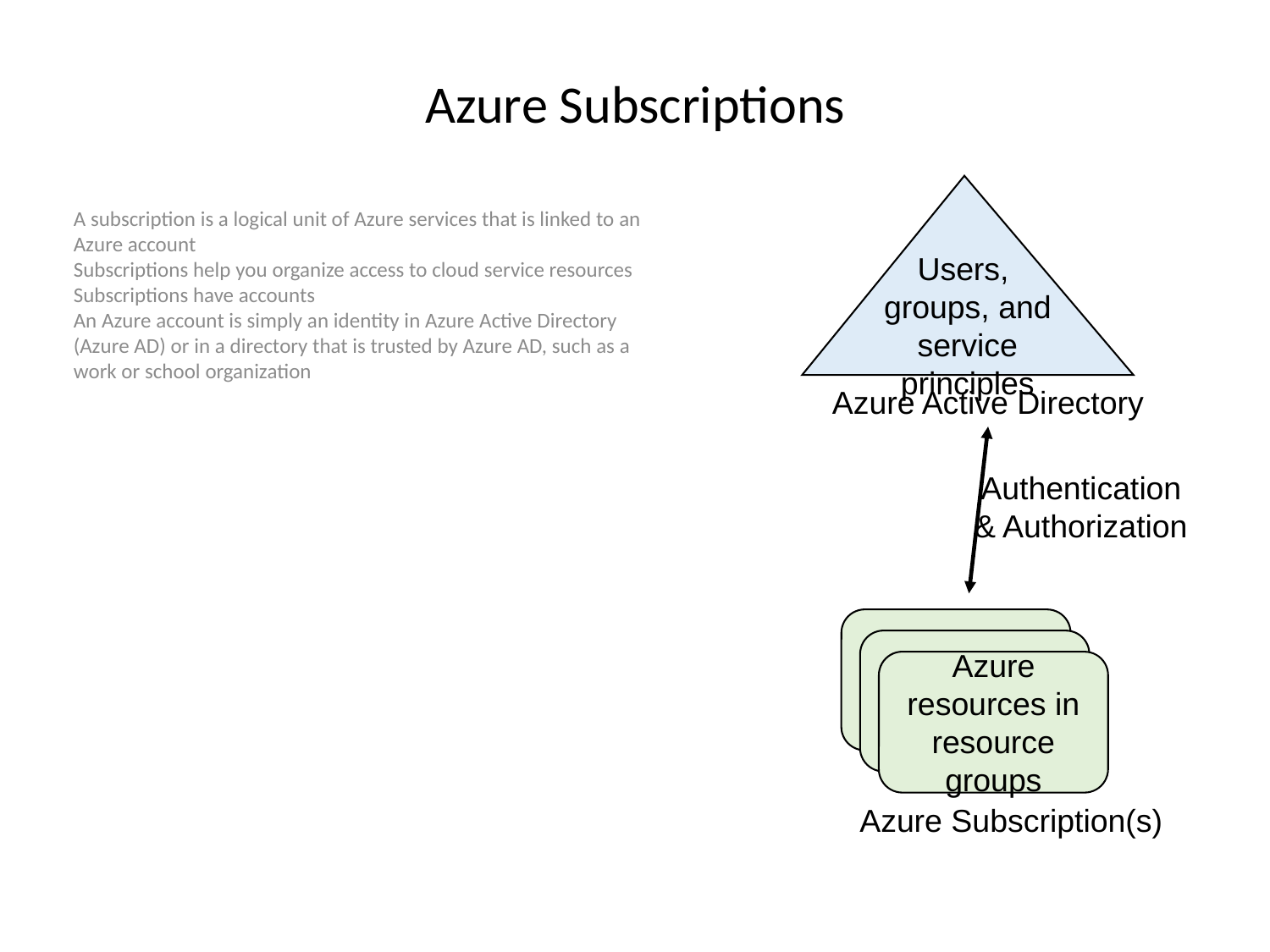

# Azure Subscriptions

Users,
groups, and service principles
Azure Active Directory
Authentication
& Authorization

Azure resources in resource groups
Azure Subscription(s)
A subscription is a logical unit of Azure services that is linked to an Azure account
Subscriptions help you organize access to cloud service resources
Subscriptions have accounts
An Azure account is simply an identity in Azure Active Directory (Azure AD) or in a directory that is trusted by Azure AD, such as a work or school organization